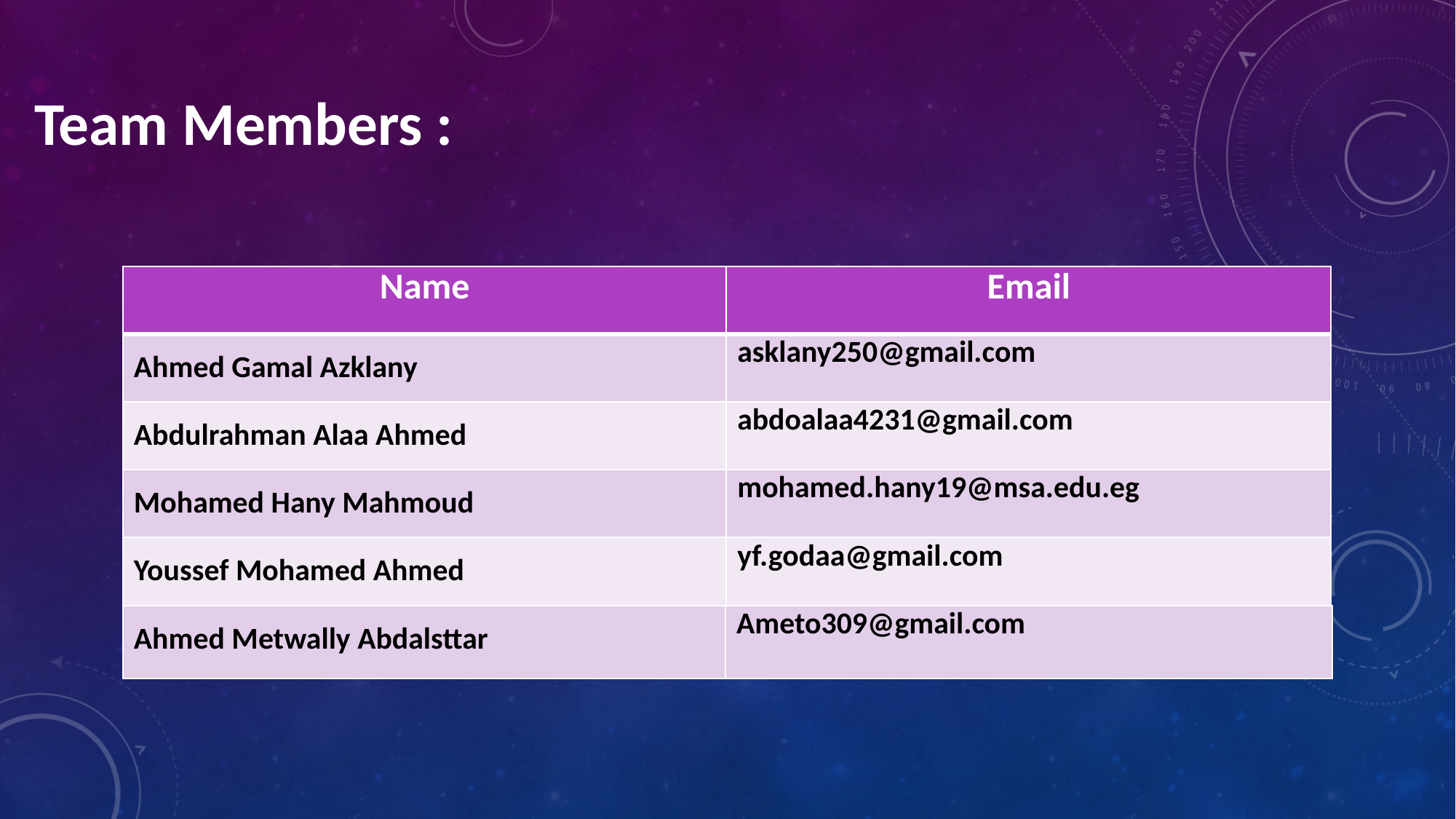

# Team Members :
| Name | Email |
| --- | --- |
| Ahmed Gamal Azklany | asklany250@gmail.com |
| Abdulrahman Alaa Ahmed | abdoalaa4231@gmail.com |
| Mohamed Hany Mahmoud | mohamed.hany19@msa.edu.eg |
| Youssef Mohamed Ahmed | yf.godaa@gmail.com |
| Ahmed Metwally Abdalsttar | Ameto309@gmail.com |
| --- | --- |